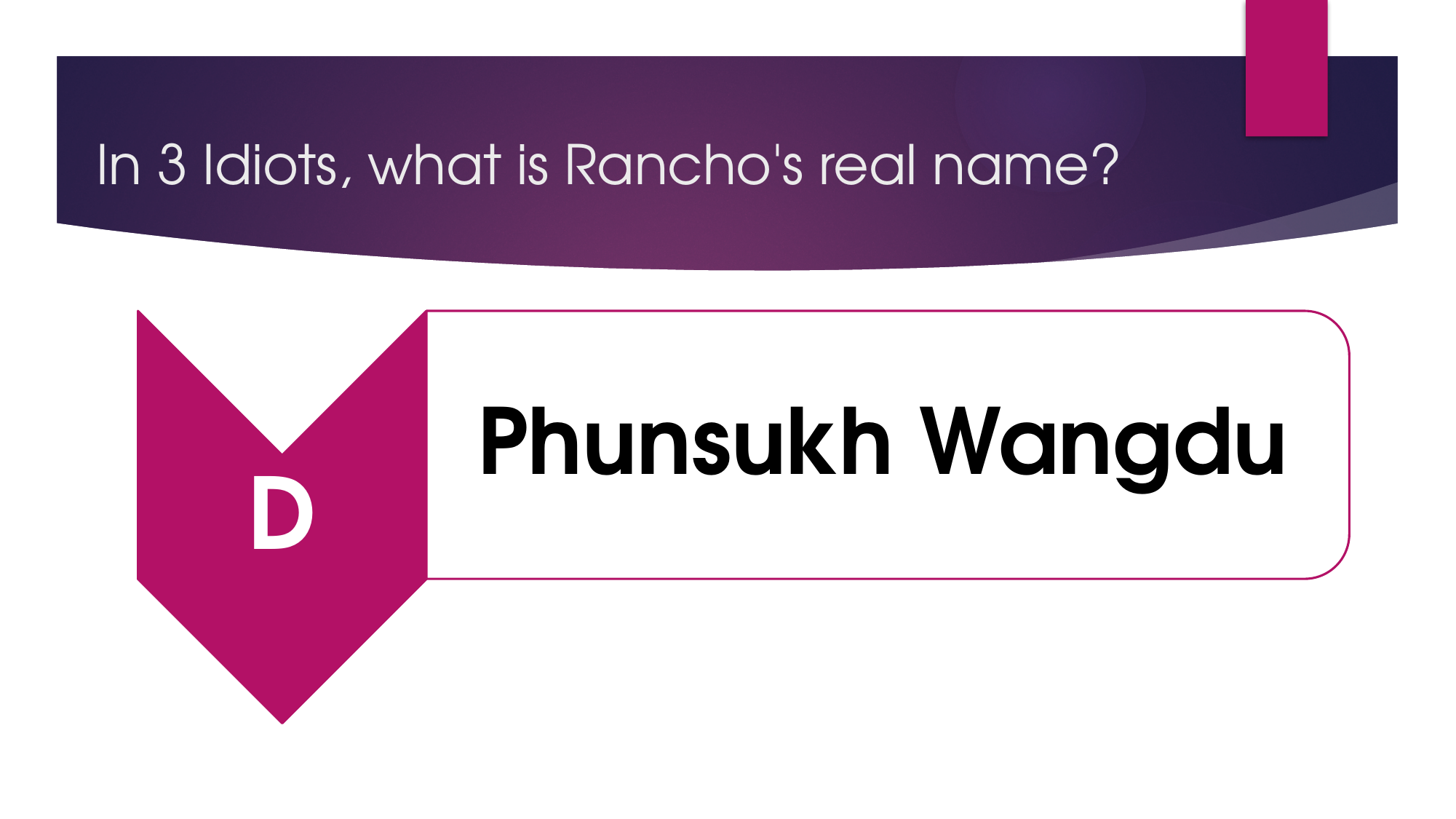

# In 3 Idiots, what is Rancho's real name?
D
Phunsukh Wangdu